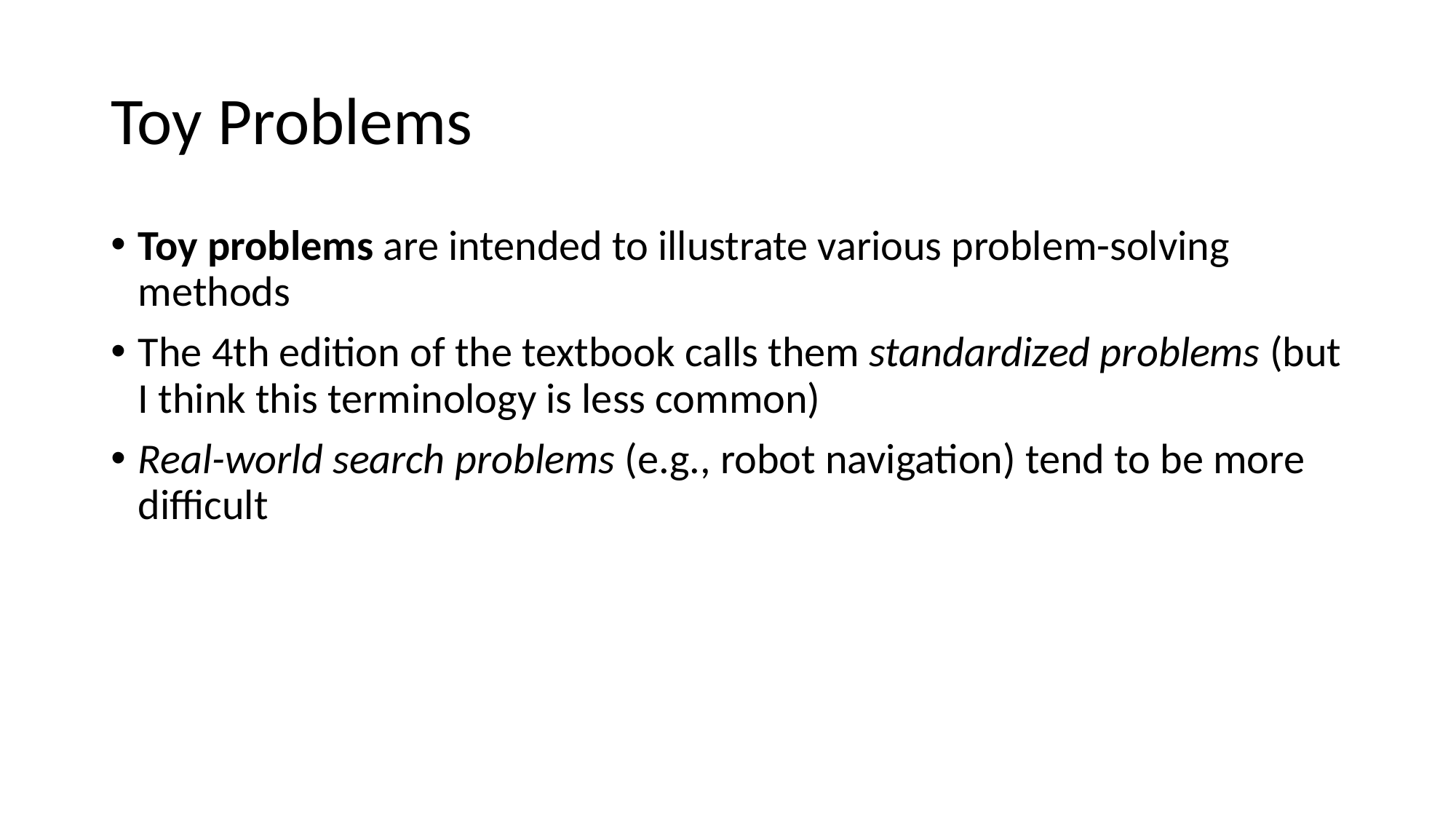

# Toy Problems
Toy problems are intended to illustrate various problem-solving methods
The 4th edition of the textbook calls them standardized problems (but I think this terminology is less common)
Real-world search problems (e.g., robot navigation) tend to be more difficult